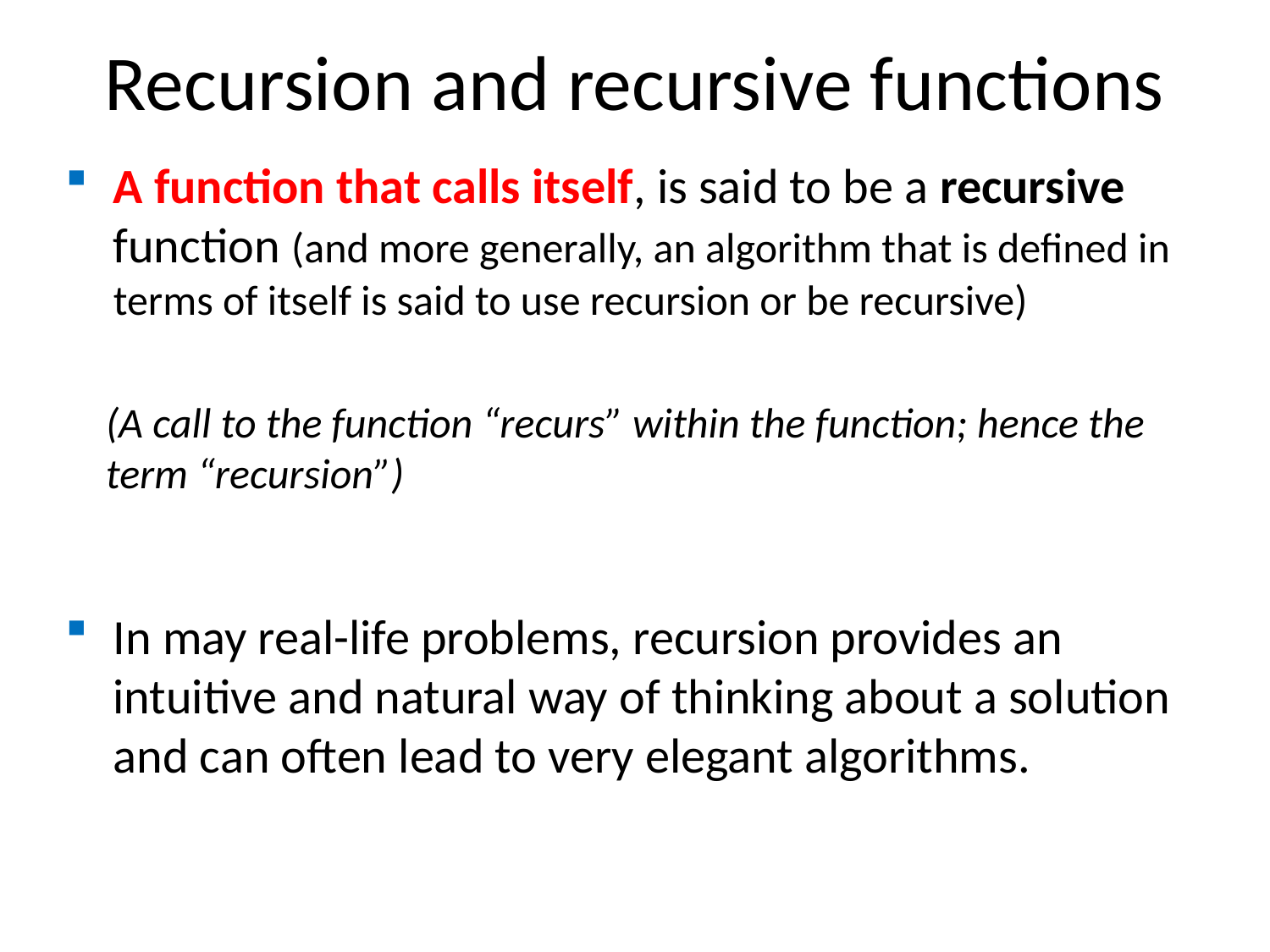

Recursion and recursive functions
A function that calls itself, is said to be a recursive function (and more generally, an algorithm that is defined in terms of itself is said to use recursion or be recursive)

(A call to the function “recurs” within the function; hence the term “recursion”)

In may real-life problems, recursion provides an intuitive and natural way of thinking about a solution and can often lead to very elegant algorithms.